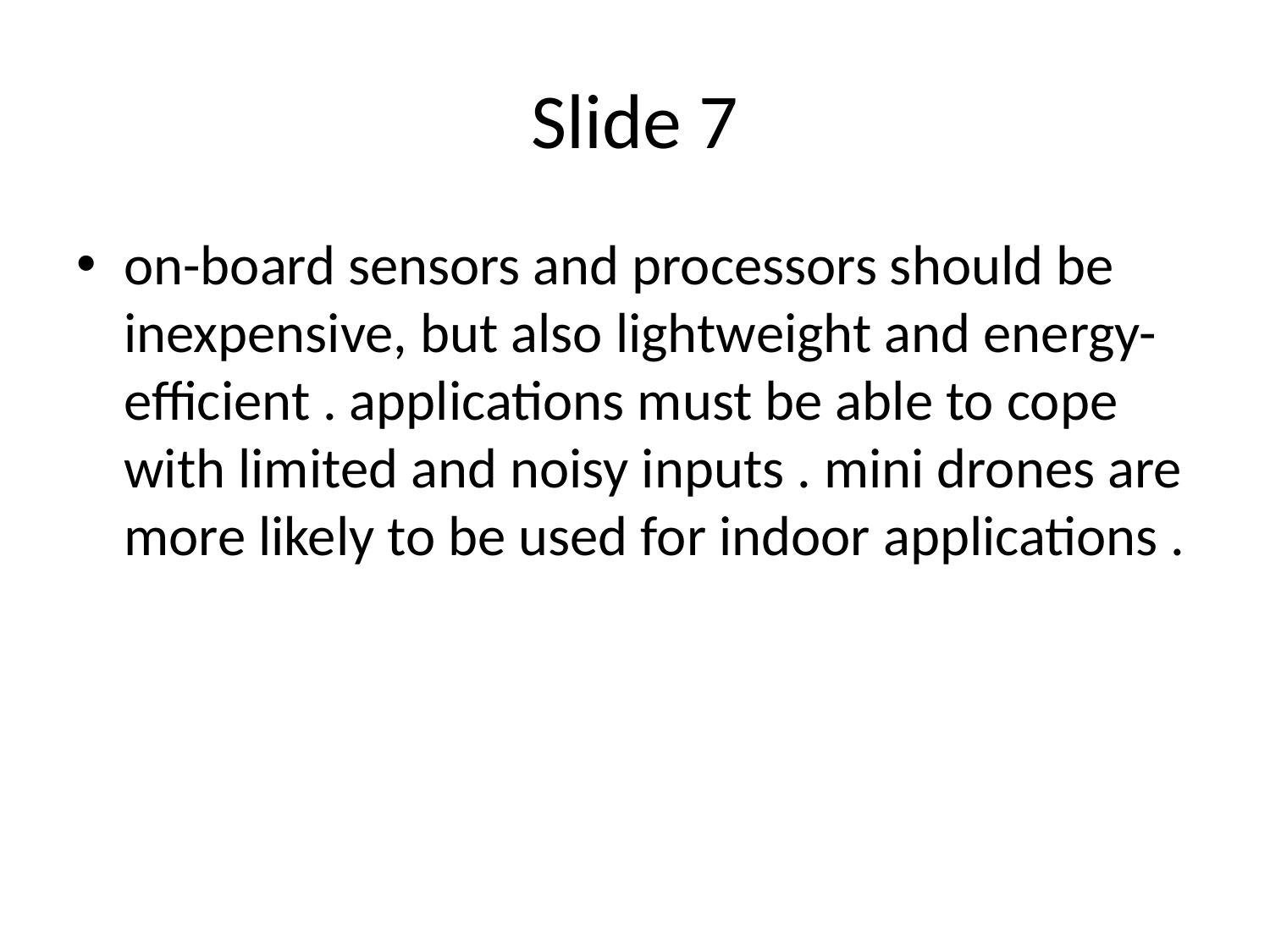

# Slide 7
on-board sensors and processors should be inexpensive, but also lightweight and energy-efficient . applications must be able to cope with limited and noisy inputs . mini drones are more likely to be used for indoor applications .